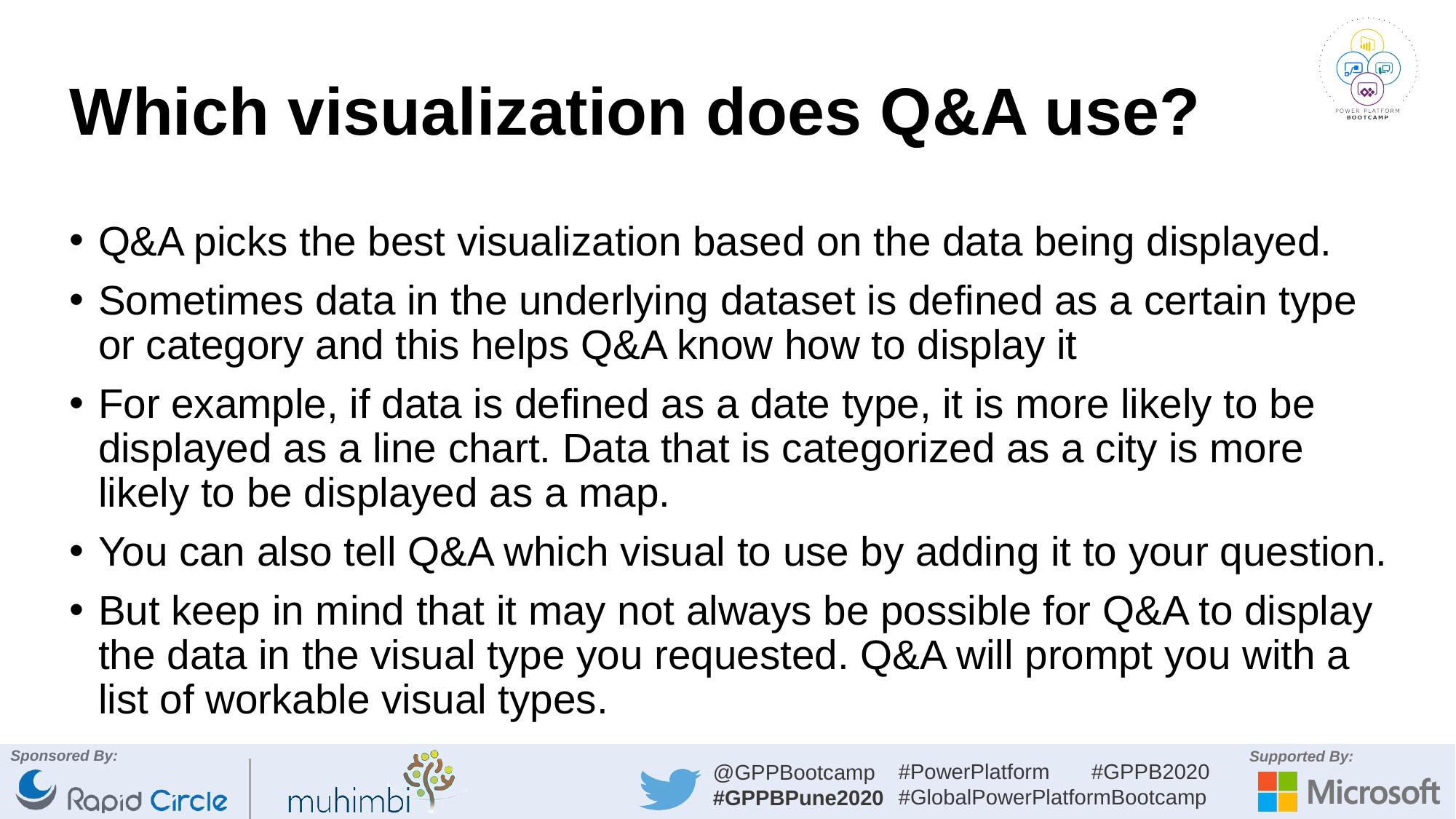

# Which visualization does Q&A use?
Q&A picks the best visualization based on the data being displayed.
Sometimes data in the underlying dataset is defined as a certain type or category and this helps Q&A know how to display it
For example, if data is defined as a date type, it is more likely to be displayed as a line chart. Data that is categorized as a city is more likely to be displayed as a map.
You can also tell Q&A which visual to use by adding it to your question.
But keep in mind that it may not always be possible for Q&A to display the data in the visual type you requested. Q&A will prompt you with a list of workable visual types.